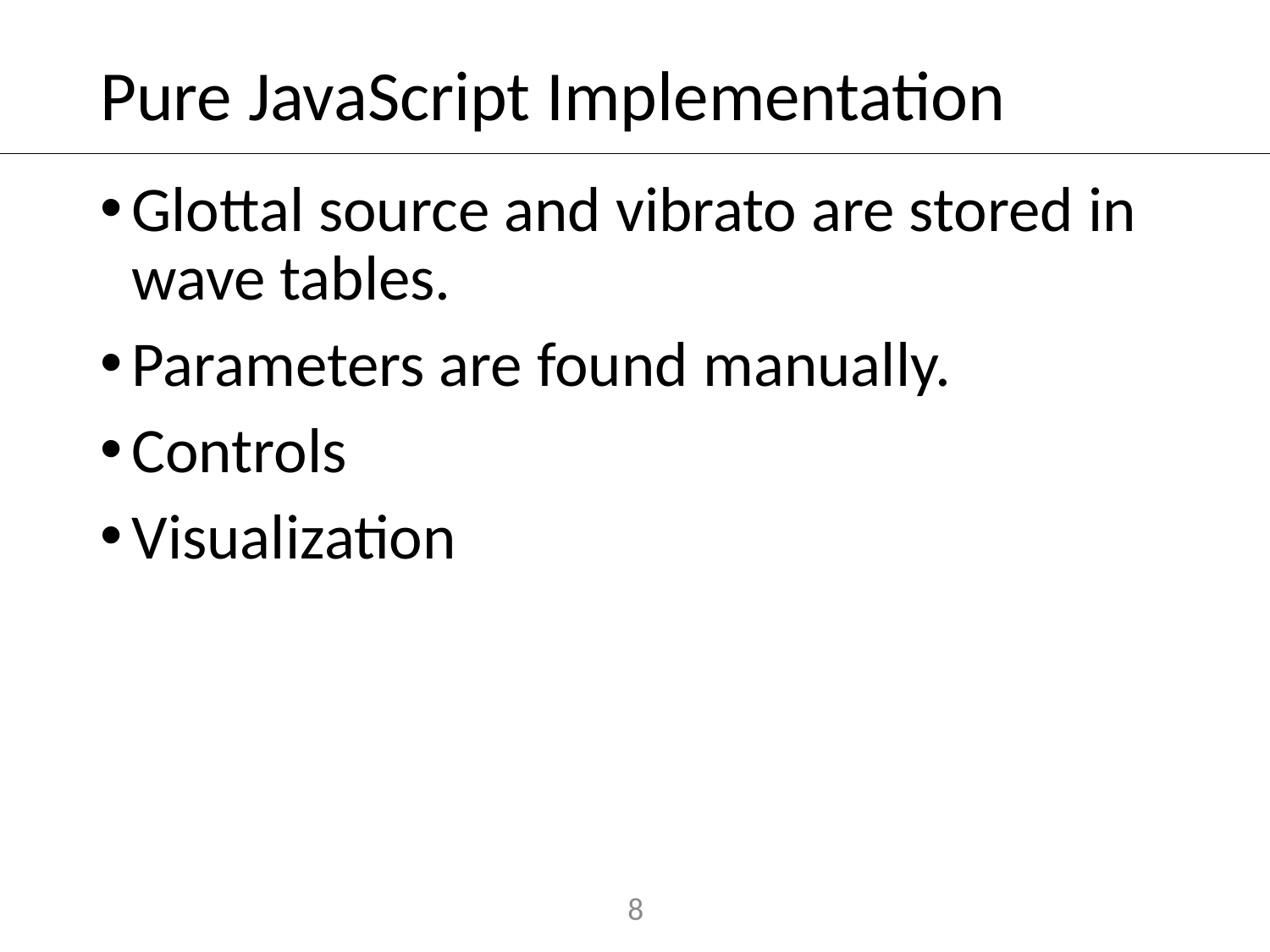

# Pure JavaScript Implementation
Glottal source and vibrato are stored in wave tables.
Parameters are found manually.
Controls
Visualization
8